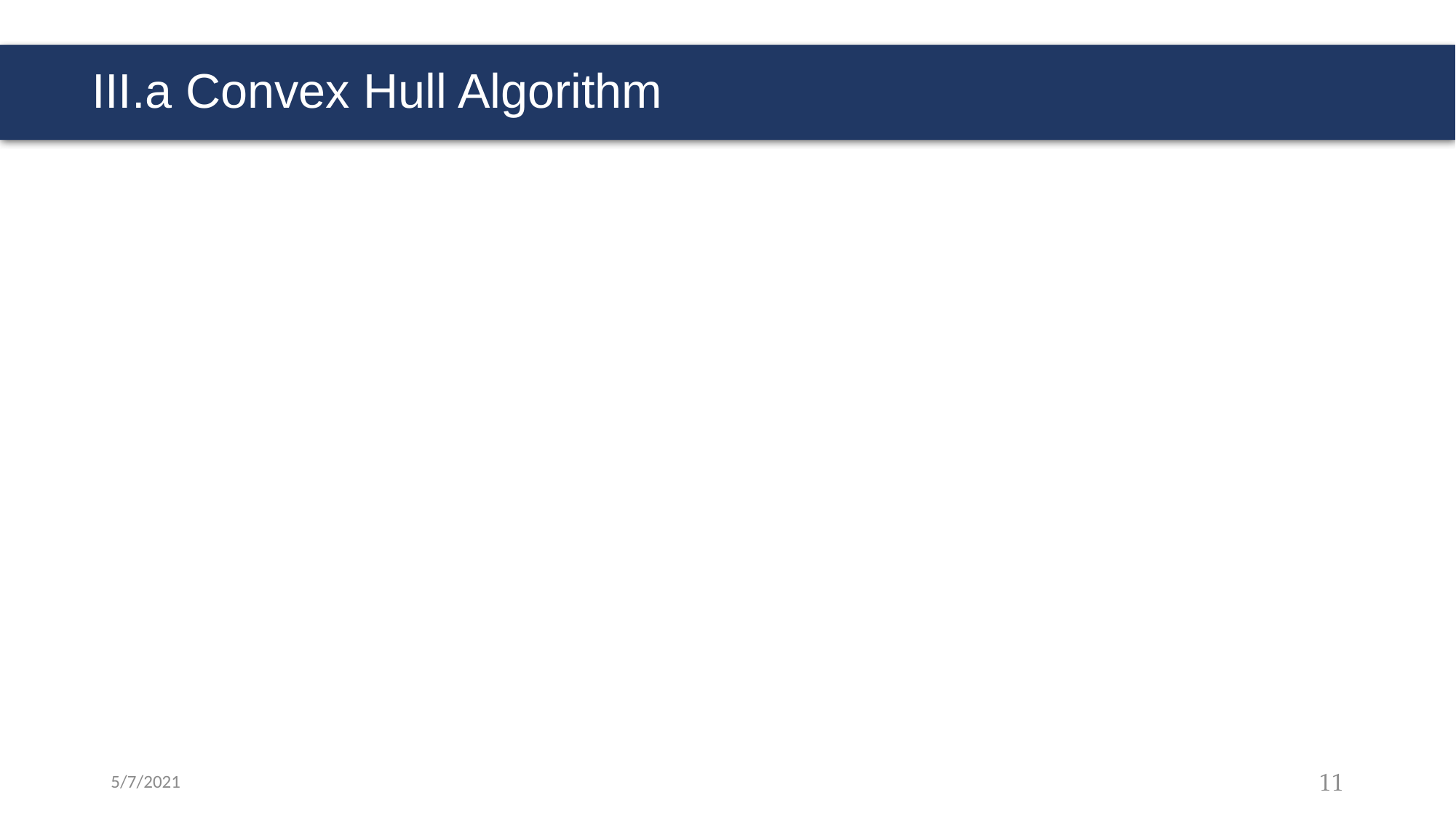

# III.a Convex Hull Algorithm
5/7/2021
11